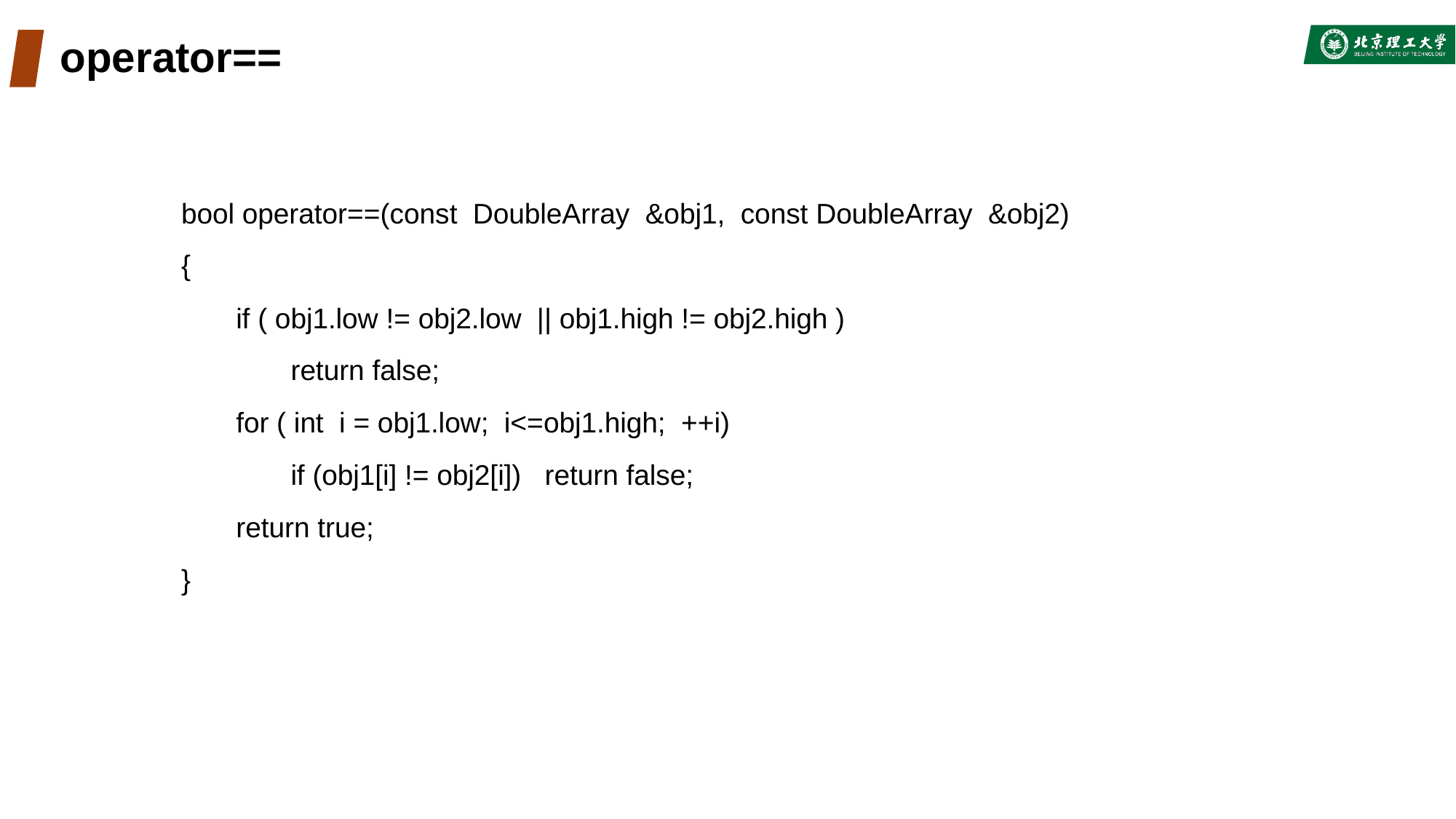

# operator==
bool operator==(const  DoubleArray  &obj1,  const DoubleArray  &obj2)
{
       if ( obj1.low != obj2.low  || obj1.high != obj2.high )
              return false;
       for ( int  i = obj1.low;  i<=obj1.high;  ++i)
              if (obj1[i] != obj2[i])   return false;
       return true;
}